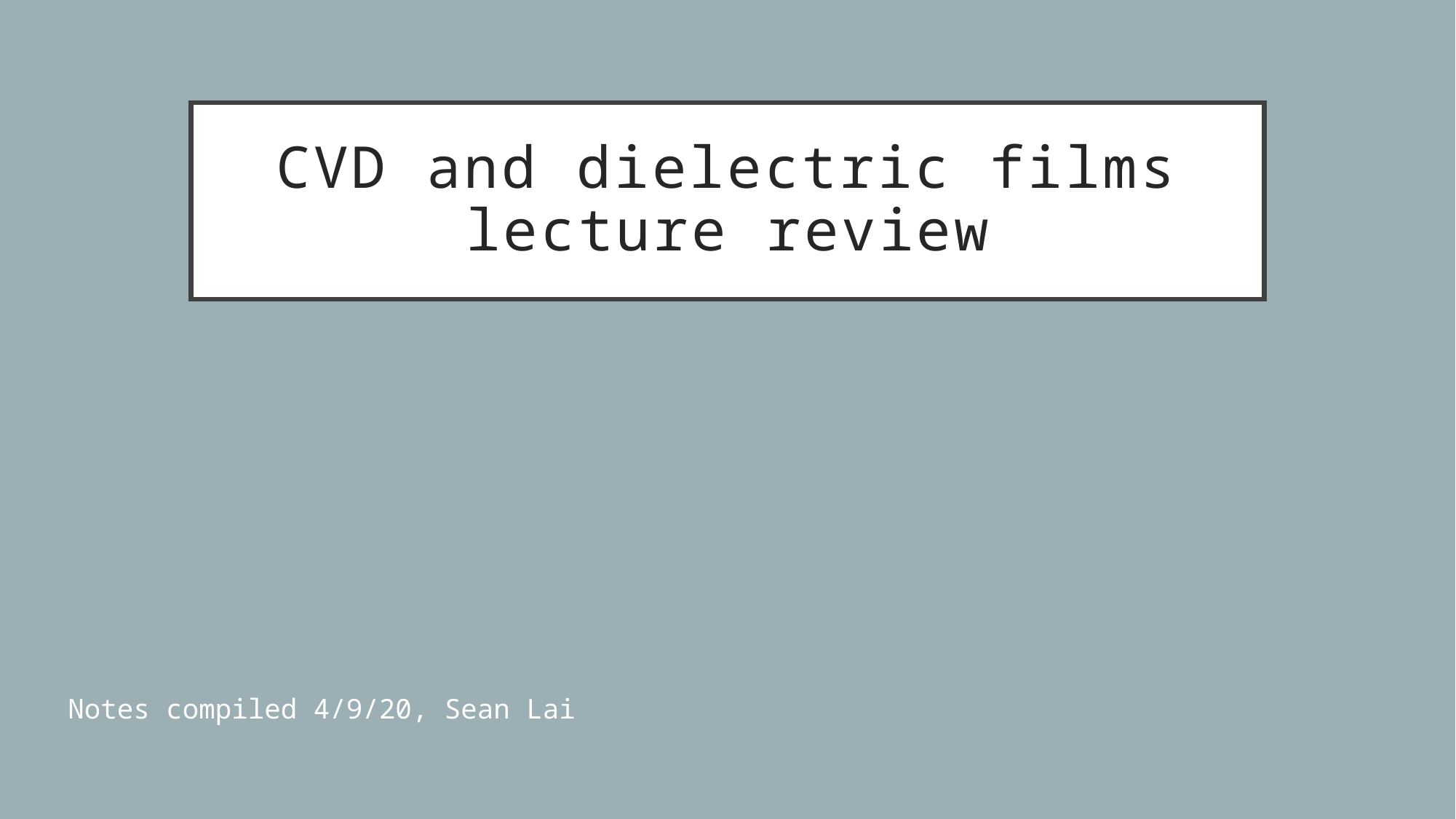

# CVD and dielectric films lecture review

Notes compiled 4/9/20, Sean Lai